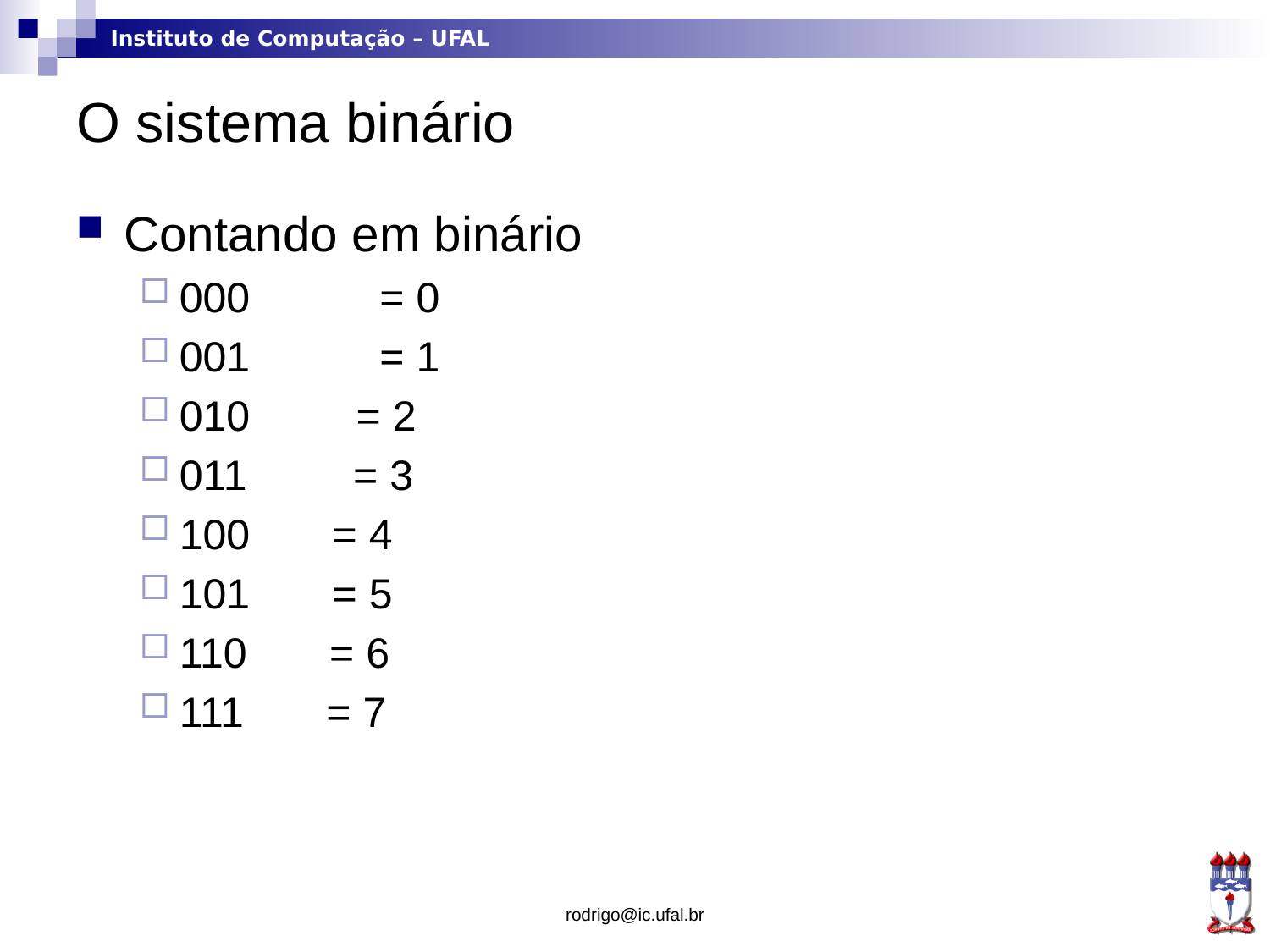

# O sistema binário
Contando em binário
000           = 0
001           = 1
010         = 2
011         = 3
100       = 4
101       = 5
110       = 6
111       = 7

rodrigo@ic.ufal.br